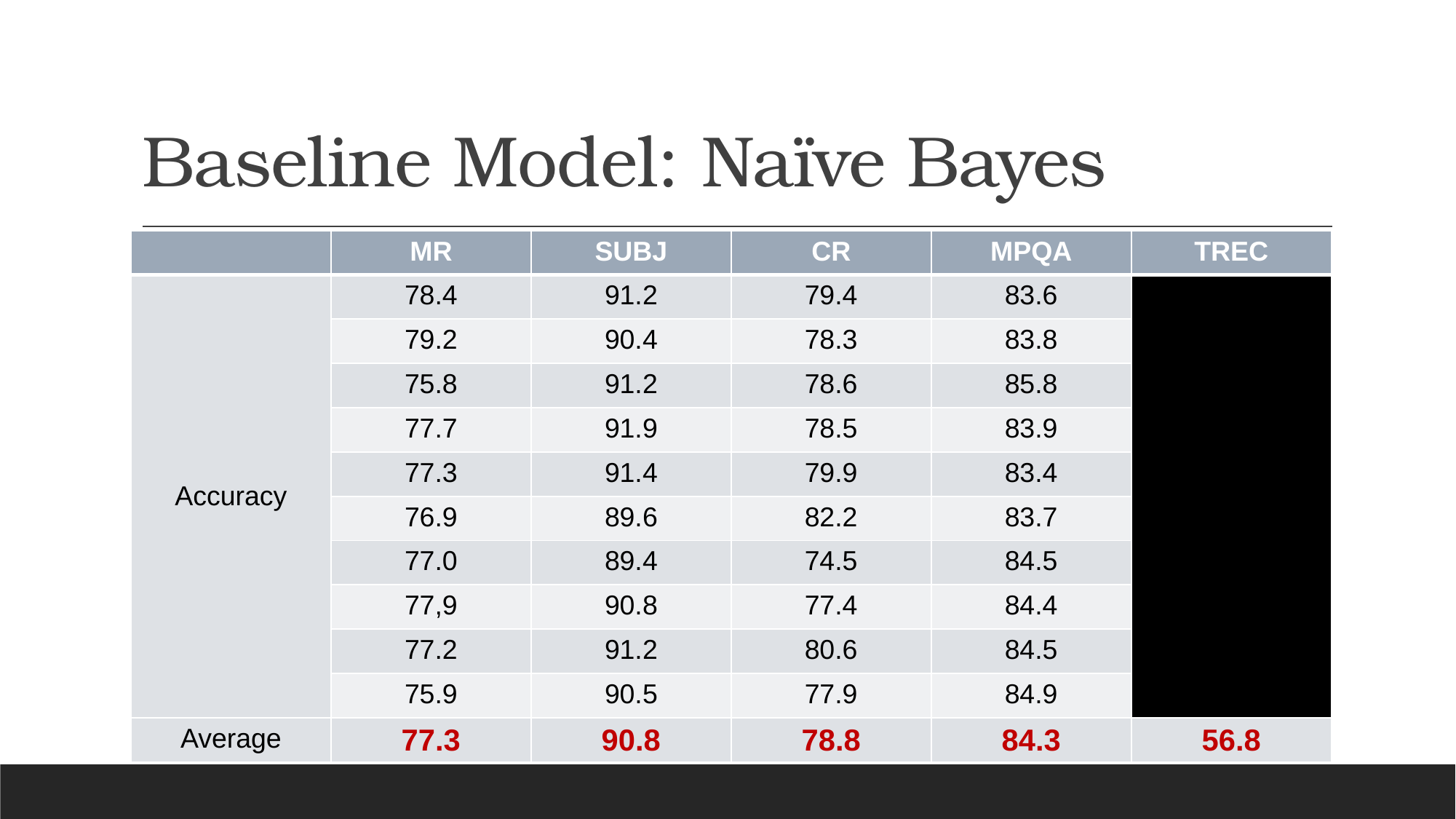

# Baseline Model: Naïve Bayes
|  | MR | SUBJ | CR | MPQA | TREC |
| --- | --- | --- | --- | --- | --- |
| Accuracy | 78.4 | 91.2 | 79.4 | 83.6 |  |
|  | 79.2 | 90.4 | 78.3 | 83.8 |  |
|  | 75.8 | 91.2 | 78.6 | 85.8 |  |
|  | 77.7 | 91.9 | 78.5 | 83.9 |  |
|  | 77.3 | 91.4 | 79.9 | 83.4 |  |
|  | 76.9 | 89.6 | 82.2 | 83.7 |  |
|  | 77.0 | 89.4 | 74.5 | 84.5 |  |
|  | 77,9 | 90.8 | 77.4 | 84.4 |  |
|  | 77.2 | 91.2 | 80.6 | 84.5 |  |
|  | 75.9 | 90.5 | 77.9 | 84.9 |  |
| Average | 77.3 | 90.8 | 78.8 | 84.3 | 56.8 |